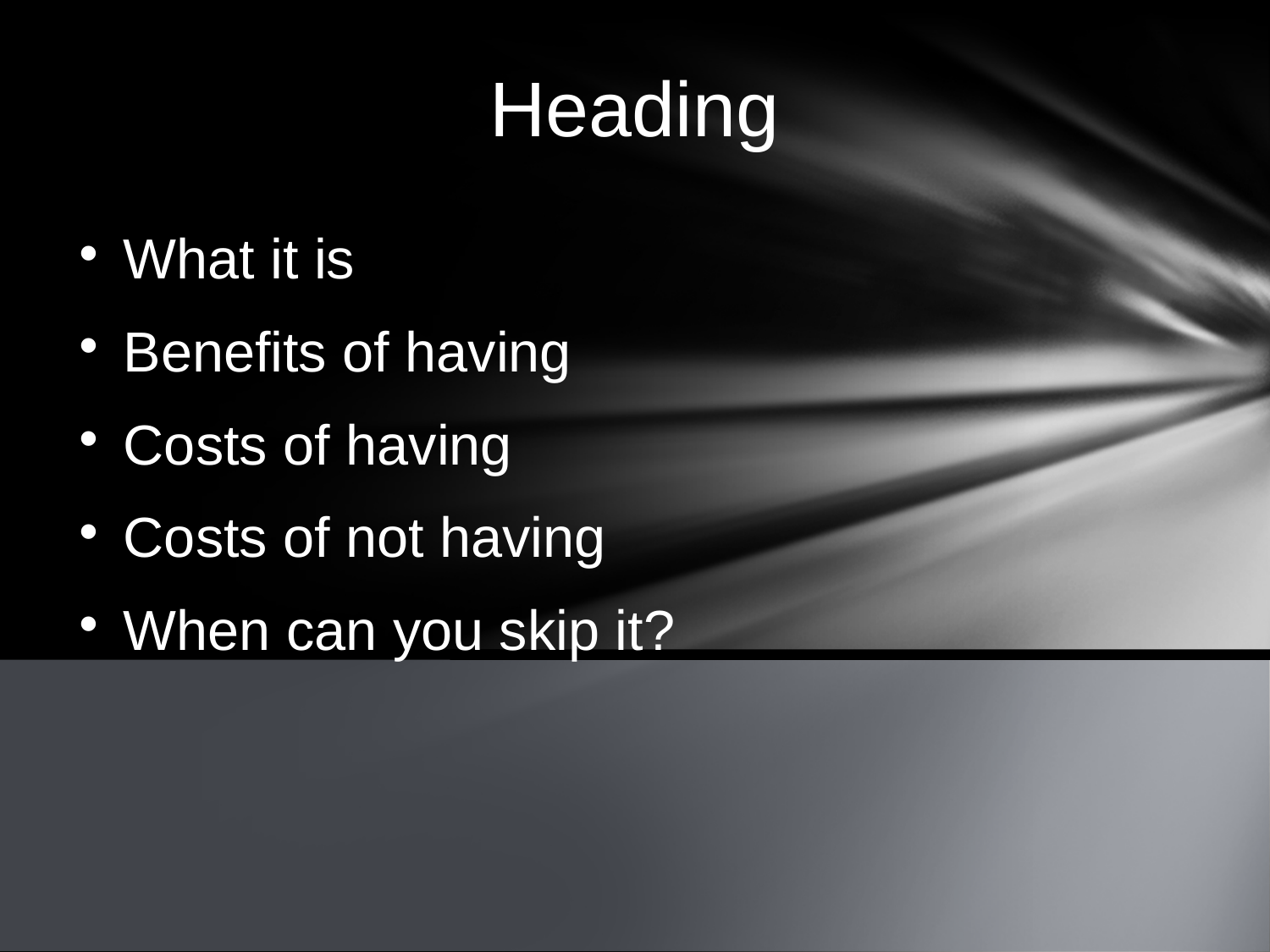

Heading
What it is
Benefits of having
Costs of having
Costs of not having
When can you skip it?